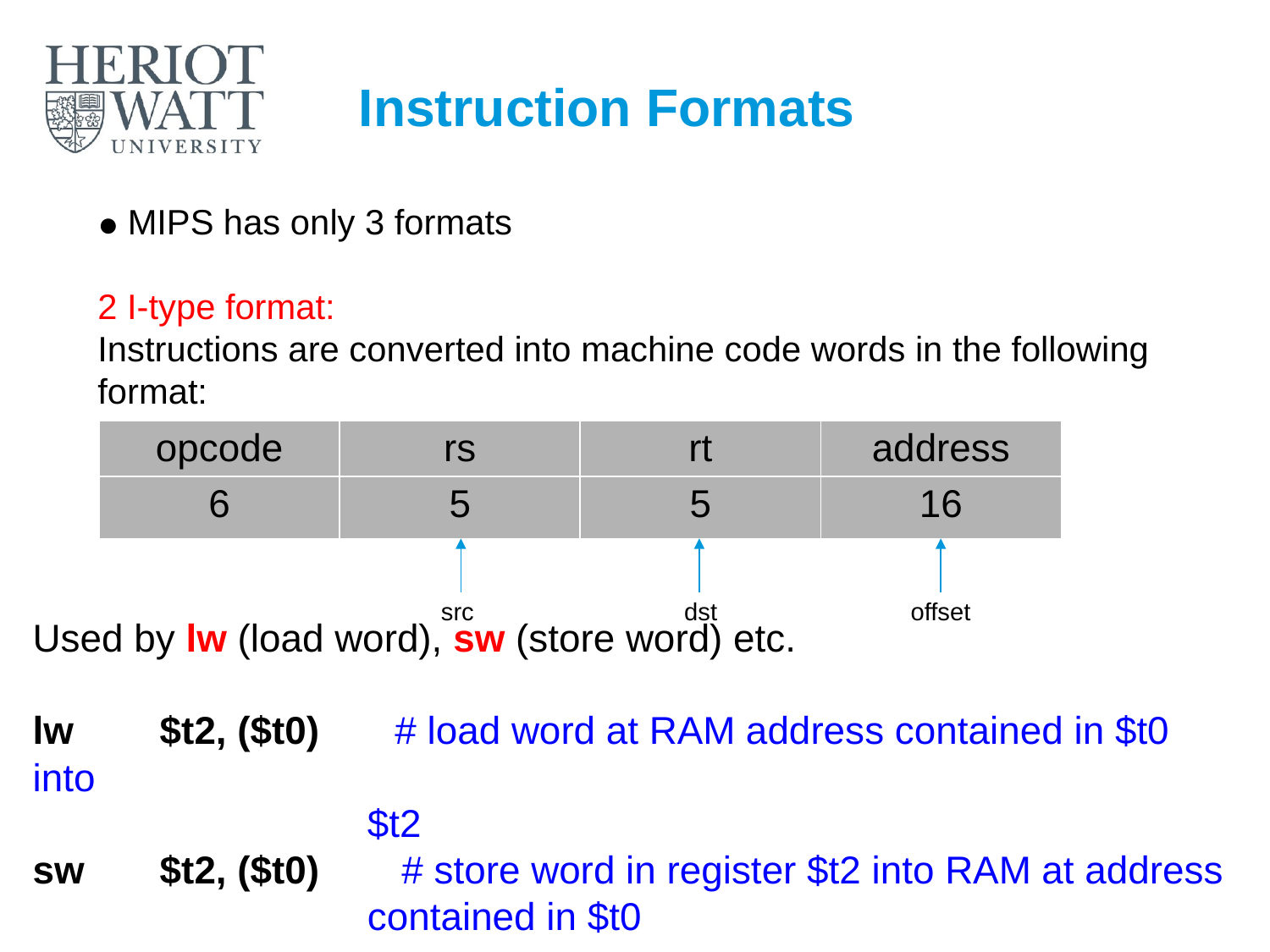

# Instruction Formats
MIPS has only 3 formats

2 I-type format:
Instructions are converted into machine code words in the following format:

| opcode | rs | rt | address |
| --- | --- | --- | --- |
| 6 | 5 | 5 | 16 |
src
dst
offset

Used by lw (load word), sw (store word) etc.

lw	$t2, ($t0)       # load word at RAM address contained in $t0 into
                               $t2
sw	$t2, ($t0)              # store word in register $t2 into RAM at address
                               contained in $t0